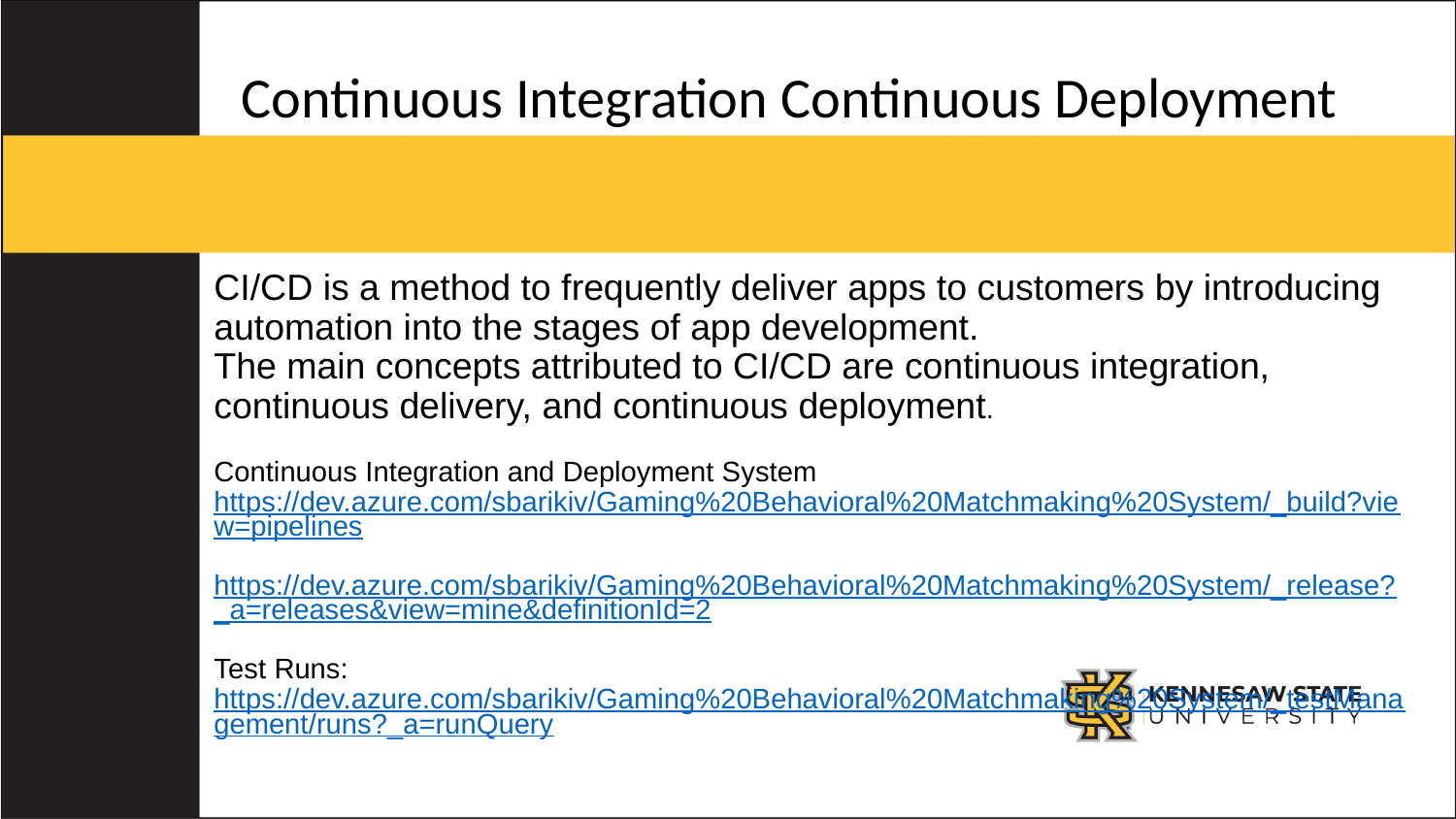

# Continuous Integration Continuous Deployment
CI/CD is a method to frequently deliver apps to customers by introducing automation into the stages of app development.
The main concepts attributed to CI/CD are continuous integration, continuous delivery, and continuous deployment.

Continuous Integration and Deployment System https://dev.azure.com/sbarikiv/Gaming%20Behavioral%20Matchmaking%20System/_build?view=pipelines
https://dev.azure.com/sbarikiv/Gaming%20Behavioral%20Matchmaking%20System/_release?_a=releases&view=mine&definitionId=2
Test Runs: https://dev.azure.com/sbarikiv/Gaming%20Behavioral%20Matchmaking%20System/_testManagement/runs?_a=runQuery